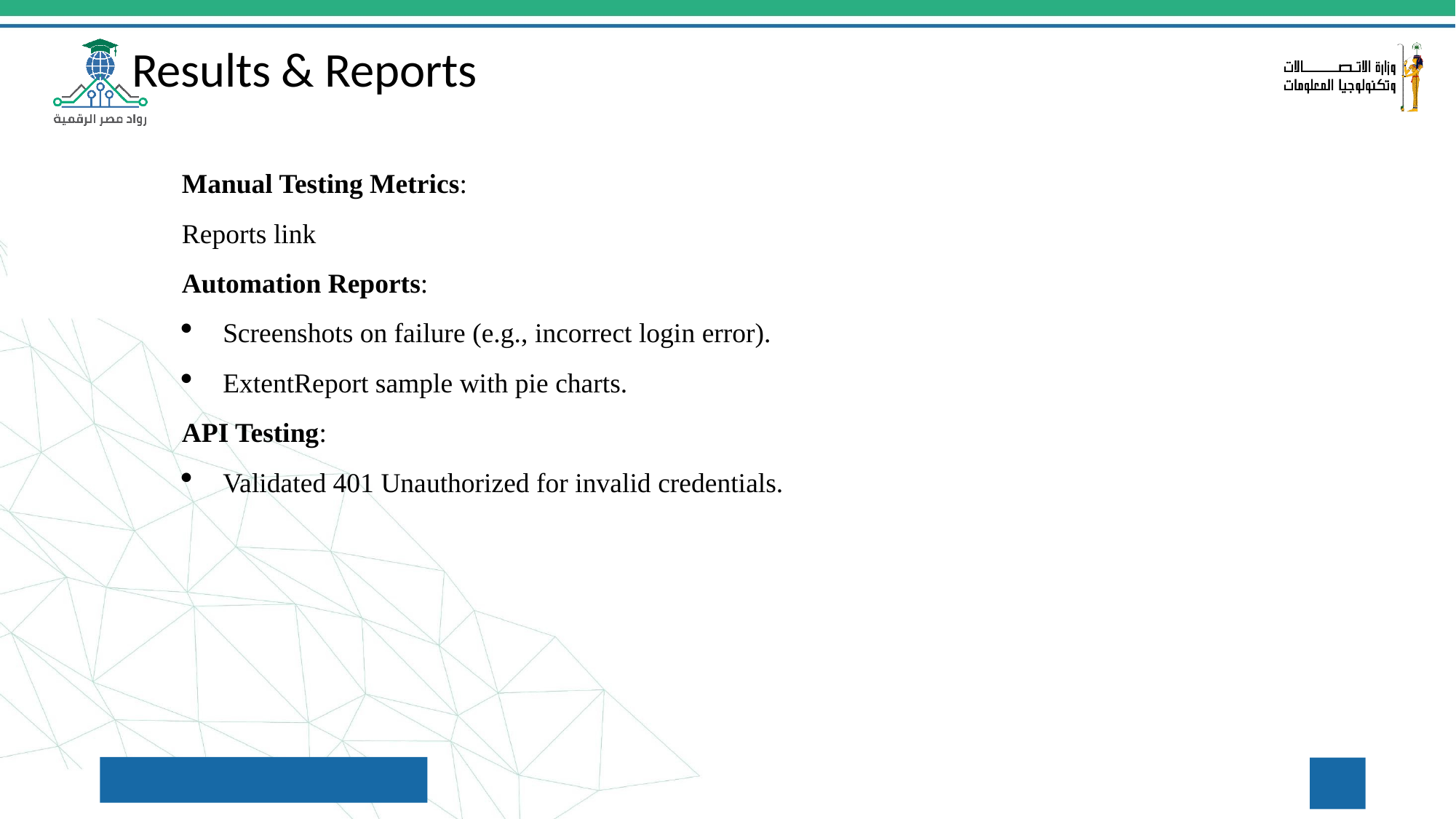

# Results & Reports
Manual Testing Metrics:
Reports link
Automation Reports:
Screenshots on failure (e.g., incorrect login error).
ExtentReport sample with pie charts.
API Testing:
Validated 401 Unauthorized for invalid credentials.